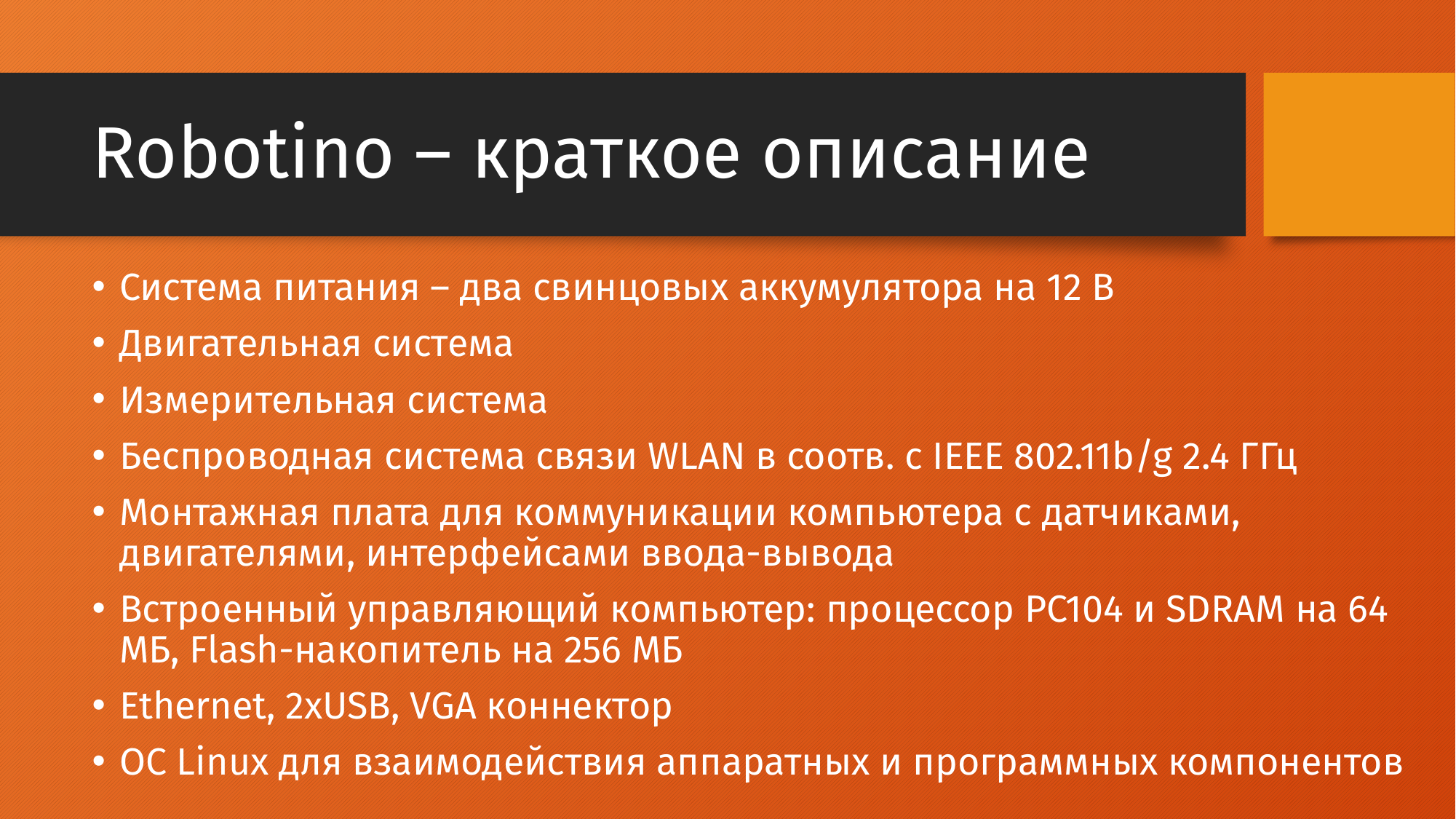

# Robotino – краткое описание
Система питания – два свинцовых аккумулятора на 12 В
Двигательная система
Измерительная система
Беспроводная система связи WLAN в соотв. с IEEE 802.11b/g 2.4 ГГц
Монтажная плата для коммуникации компьютера с датчиками, двигателями, интерфейсами ввода-вывода
Встроенный управляющий компьютер: процессор PC104 и SDRAM на 64 МБ, Flash-накопитель на 256 МБ
Ethernet, 2xUSB, VGA коннектор
ОС Linux для взаимодействия аппаратных и программных компонентов